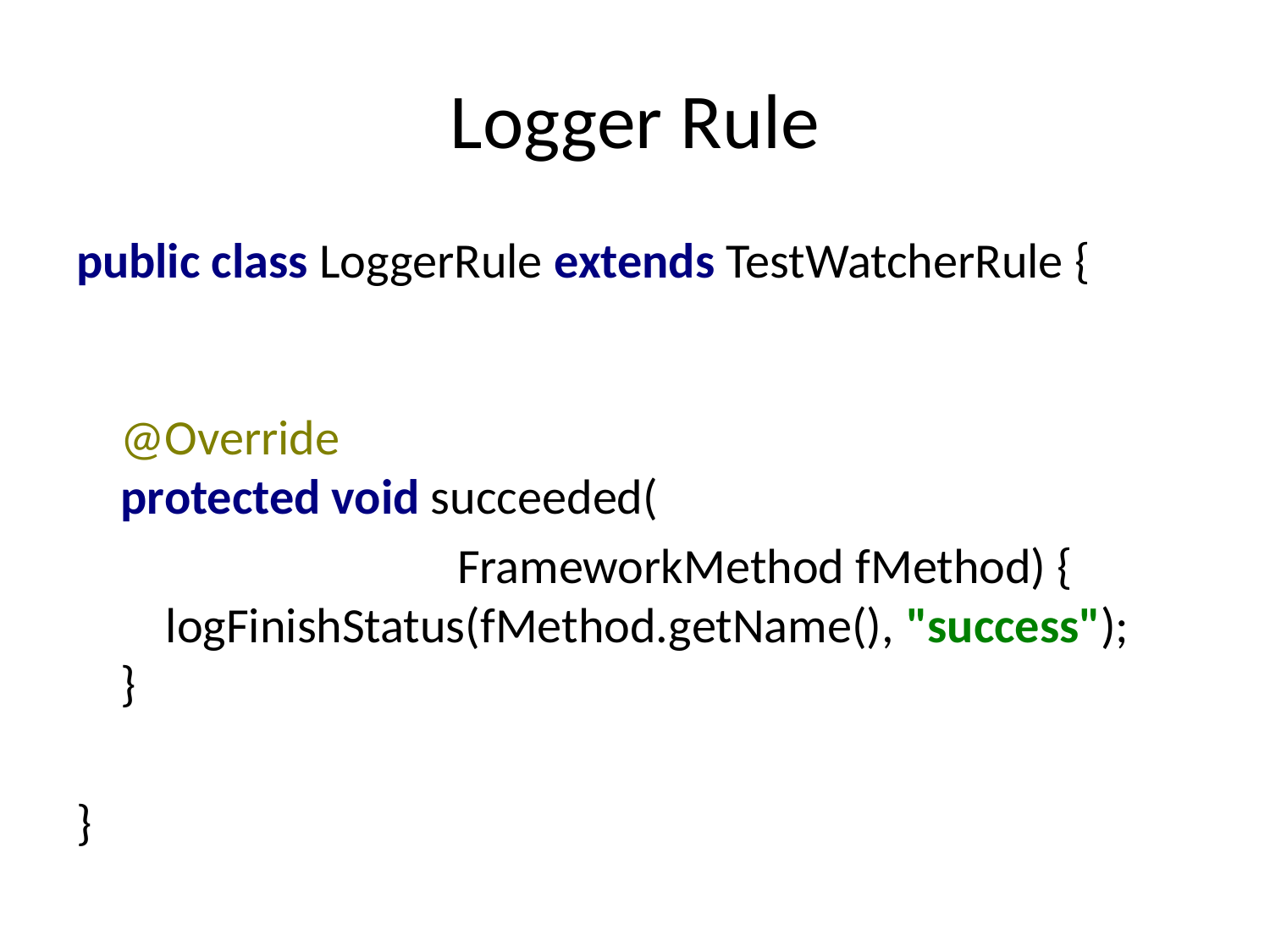

# Logger Rule
public class LoggerRule extends TestWatcherRule {
    @Override
    protected void succeeded(
			FrameworkMethod fMethod) {
        logFinishStatus(fMethod.getName(), "success");
    }

}
81